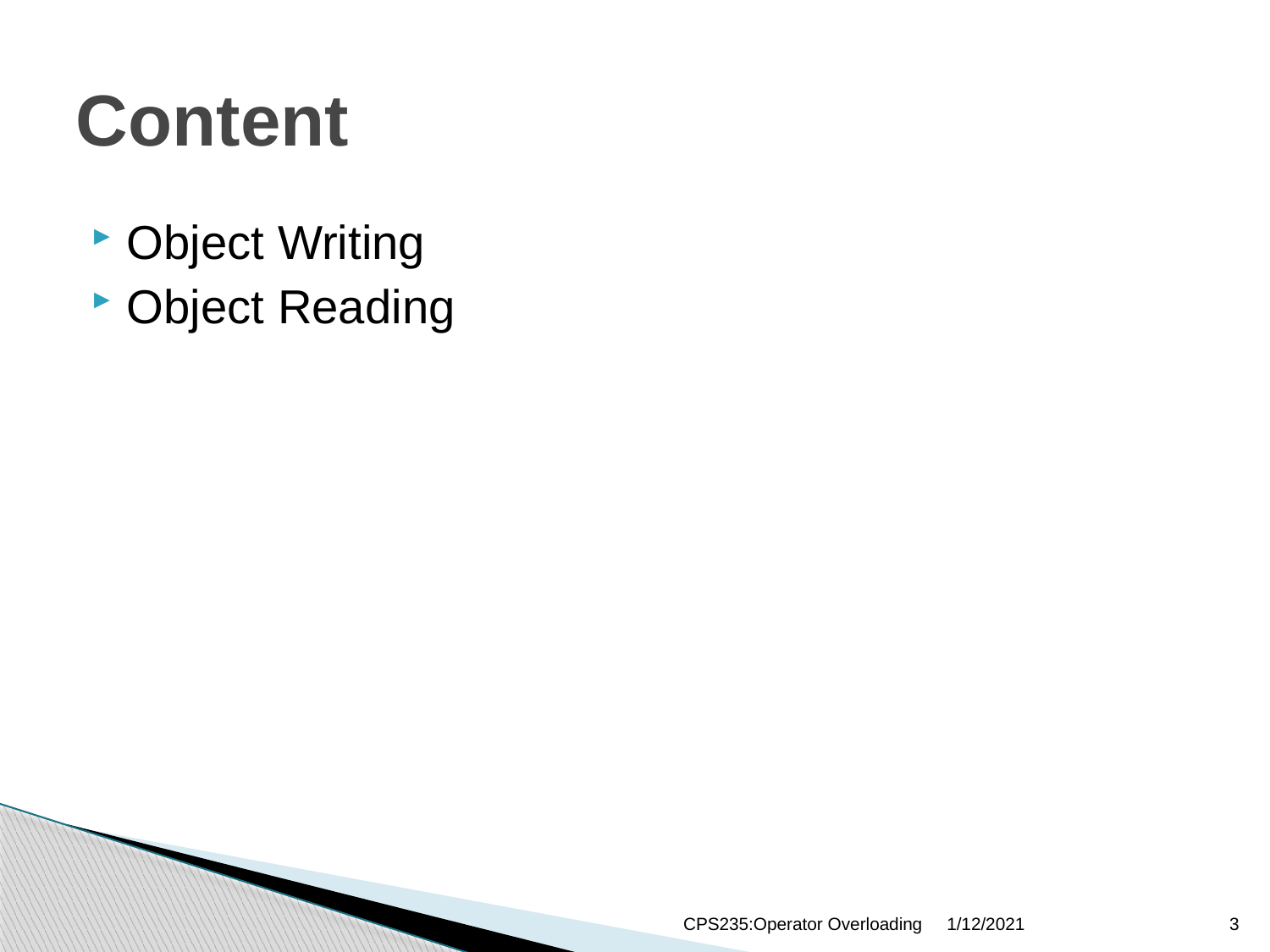

# Content
Object Writing
Object Reading
CPS235:Operator Overloading
1/12/2021
3